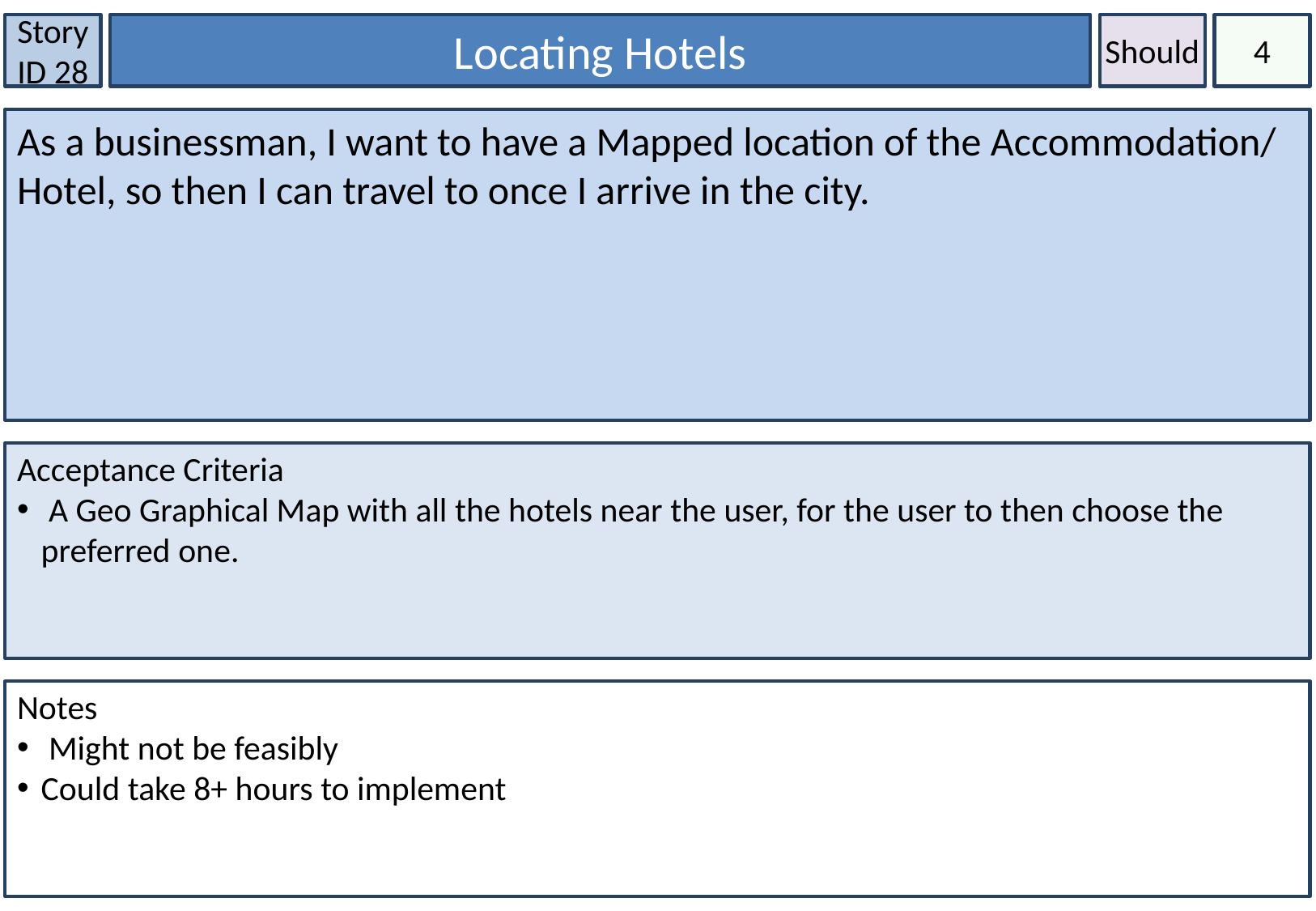

Story ID 28
Locating Hotels
Should
4
As a businessman, I want to have a Mapped location of the Accommodation/ Hotel, so then I can travel to once I arrive in the city.
Acceptance Criteria
 A Geo Graphical Map with all the hotels near the user, for the user to then choose the preferred one.
Notes
 Might not be feasibly
Could take 8+ hours to implement